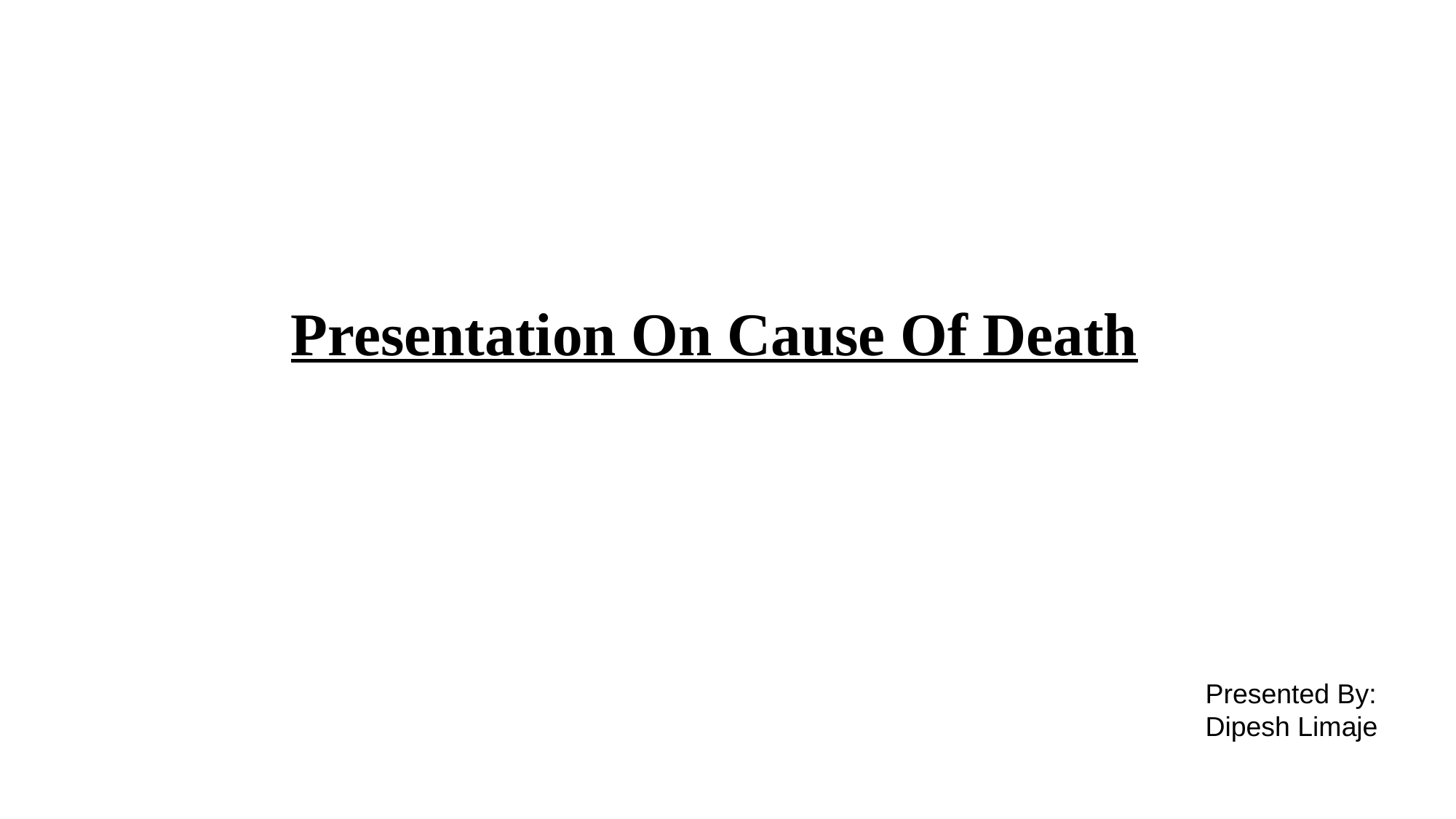

Presentation On Cause Of Death
Presented By:
Dipesh Limaje